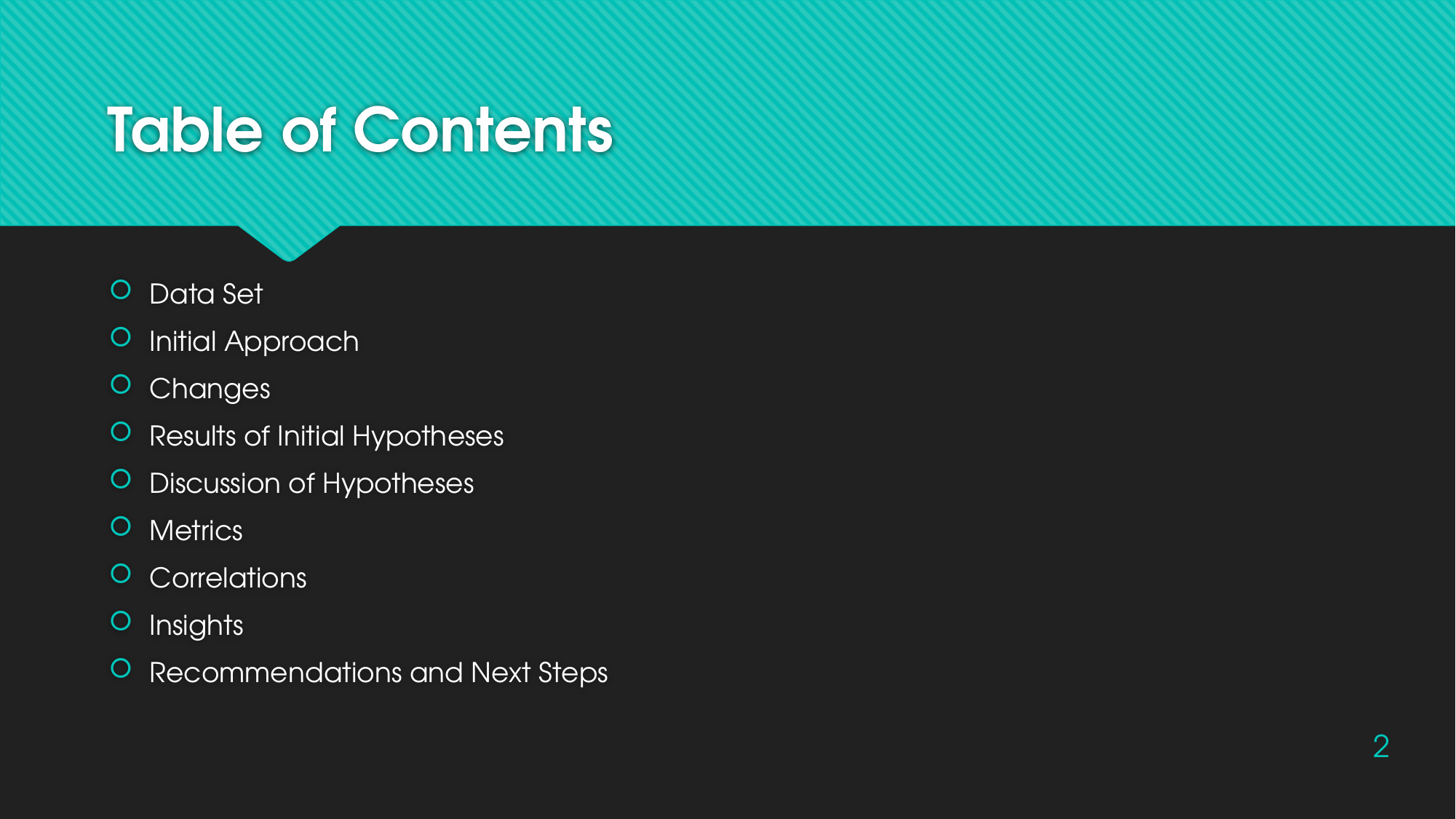

# Table of Contents
Data Set
Initial Approach
Changes
Results of Initial Hypotheses
Discussion of Hypotheses
Metrics
Correlations
Insights
Recommendations and Next Steps
2